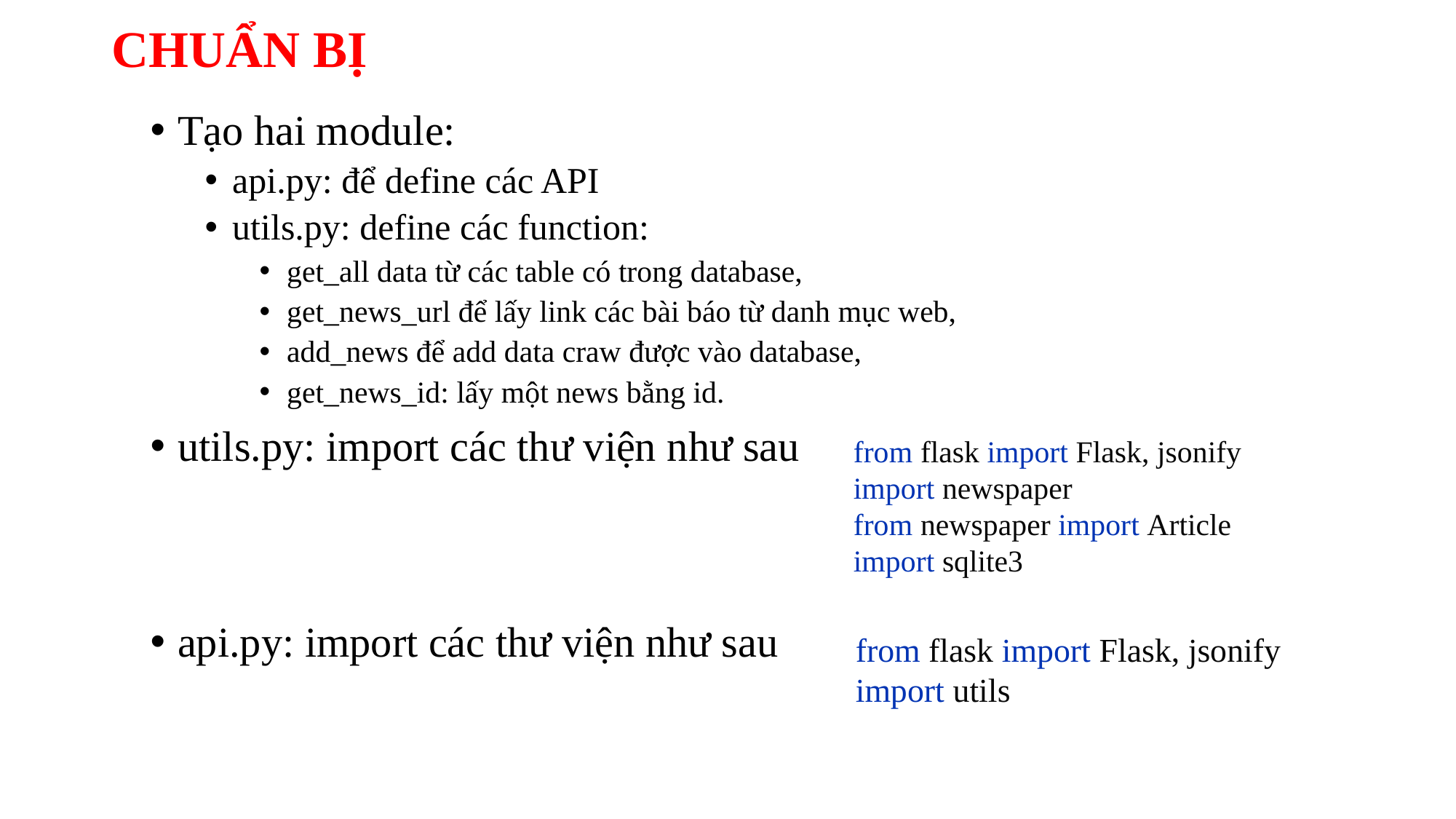

# CHUẨN BỊ
Tạo hai module:
api.py: để define các API
utils.py: define các function:
get_all data từ các table có trong database,
get_news_url để lấy link các bài báo từ danh mục web,
add_news để add data craw được vào database,
get_news_id: lấy một news bằng id.
utils.py: import các thư viện như sau

api.py: import các thư viện như sau

from flask import Flask, jsonify
import newspaper
from newspaper import Article
import sqlite3
from flask import Flask, jsonify
import utils